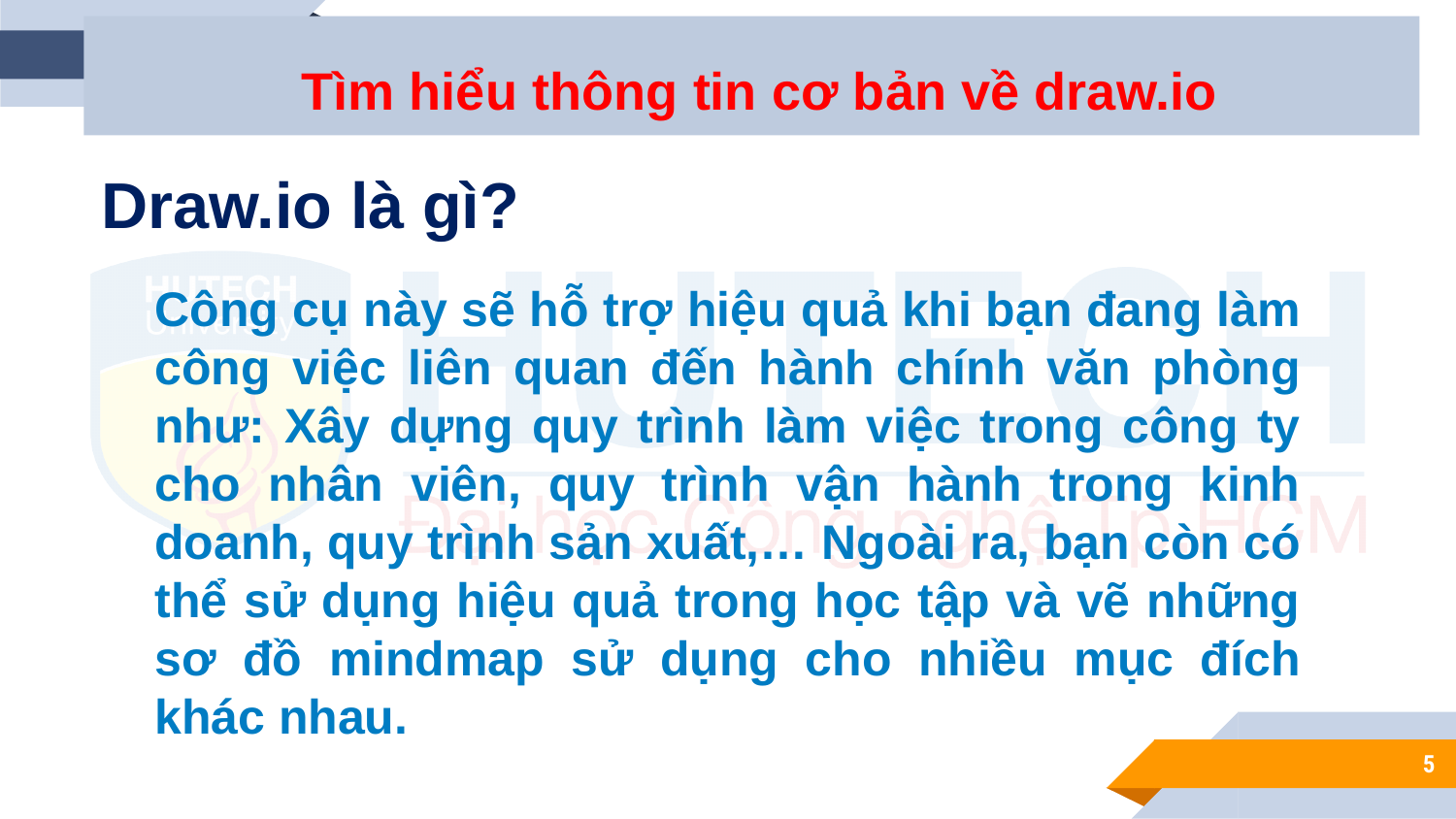

Tìm hiểu thông tin cơ bản về draw.io
Draw.io là gì?
Công cụ này sẽ hỗ trợ hiệu quả khi bạn đang làm công việc liên quan đến hành chính văn phòng như: Xây dựng quy trình làm việc trong công ty cho nhân viên, quy trình vận hành trong kinh doanh, quy trình sản xuất,… Ngoài ra, bạn còn có thể sử dụng hiệu quả trong học tập và vẽ những sơ đồ mindmap sử dụng cho nhiều mục đích khác nhau.
5